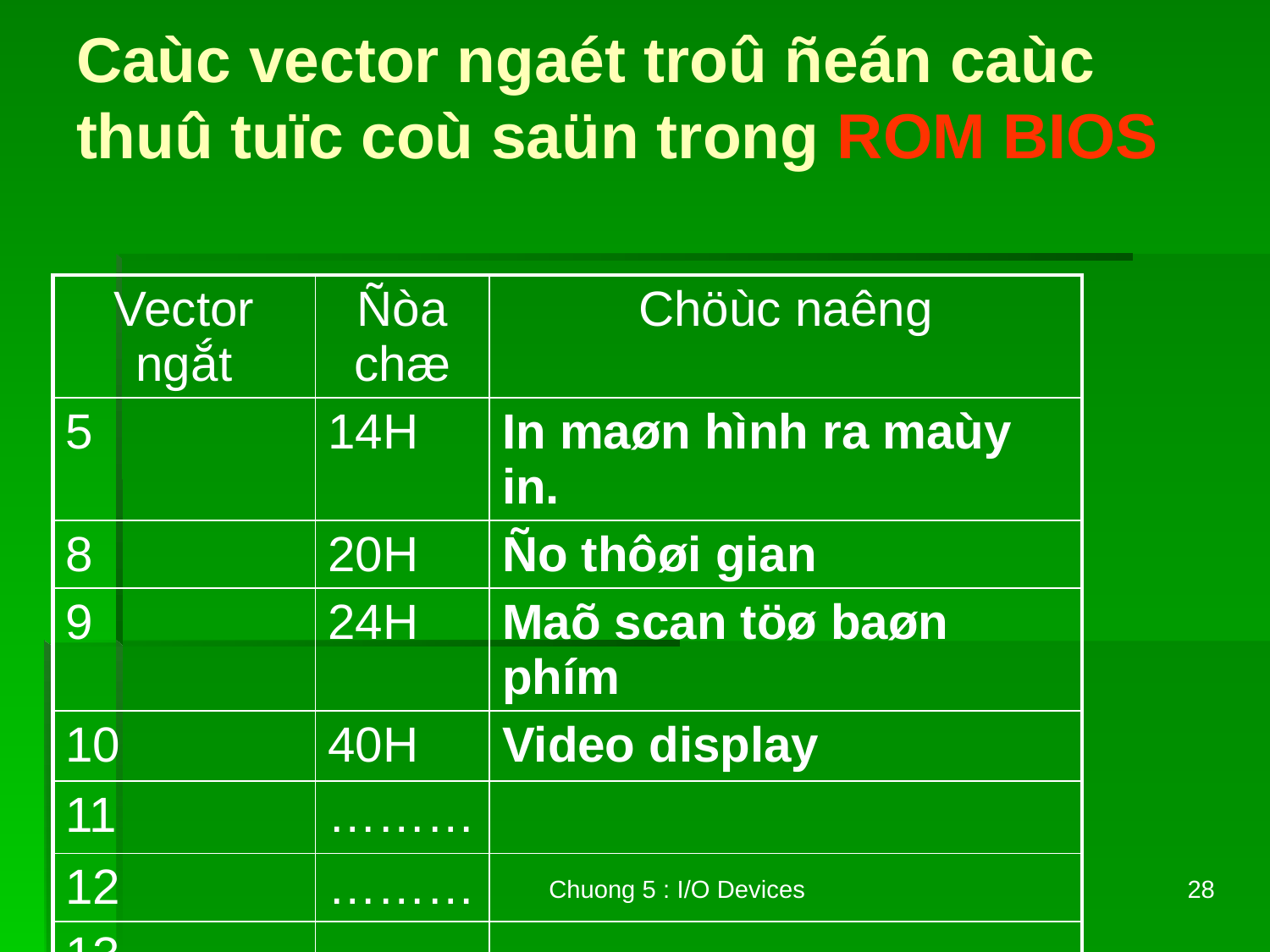

# Caùc vector ngaét troû ñeán caùc thuû tuïc coù saün trong ROM BIOS
| Vector ngắt | Ñòa chæ | Chöùc naêng |
| --- | --- | --- |
| 5 | 14H | In maøn hình ra maùy in. |
| 8 | 20H | Ño thôøi gian |
| 9 | 24H | Maõ scan töø baøn phím |
| 10 | 40H | Video display |
| 11 | ……… |  |
| 12 | ……… |  |
| 13 | …….. |  |
Chuong 5 : I/O Devices
28